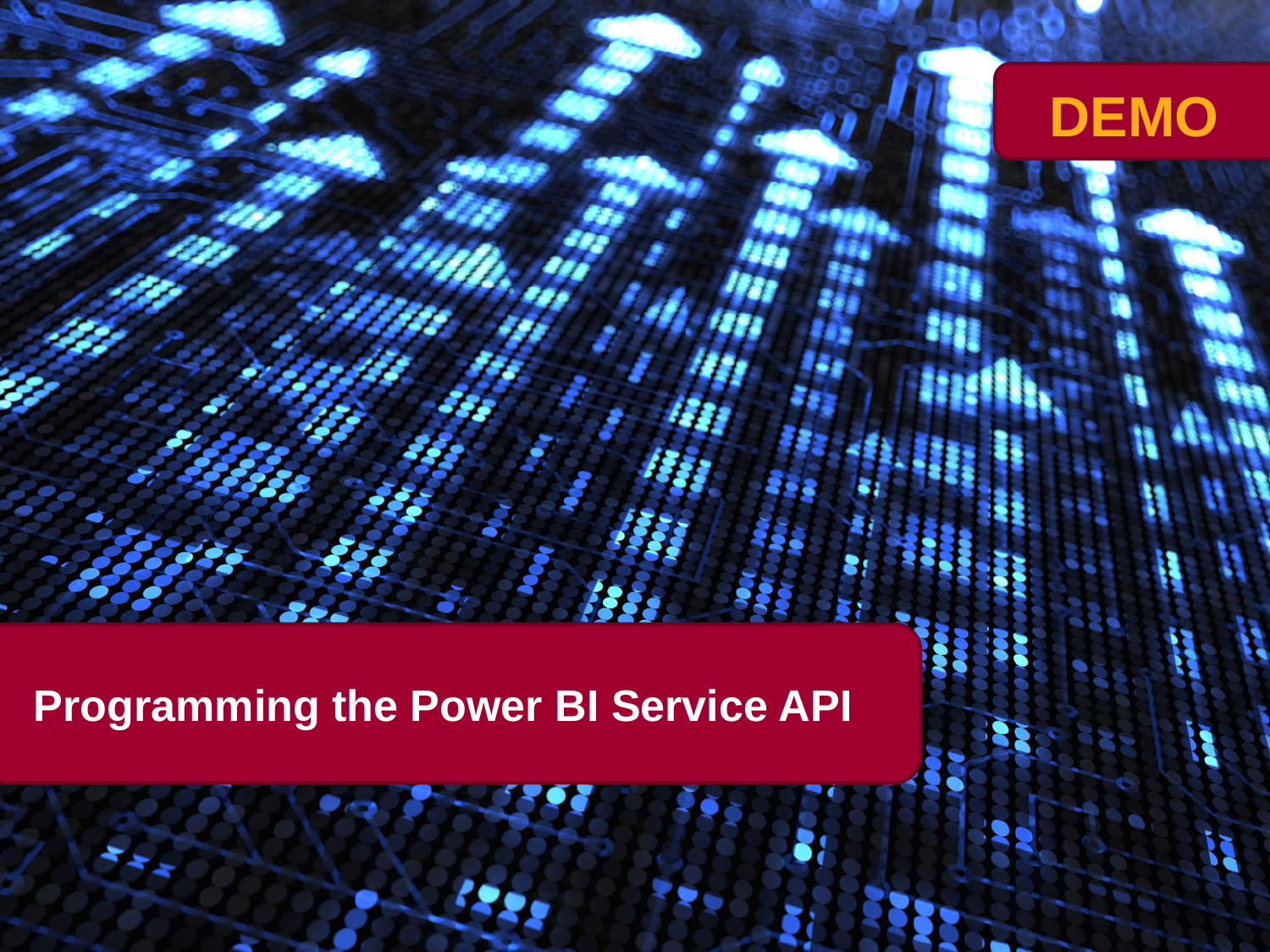

# Programming the Power BI Service API